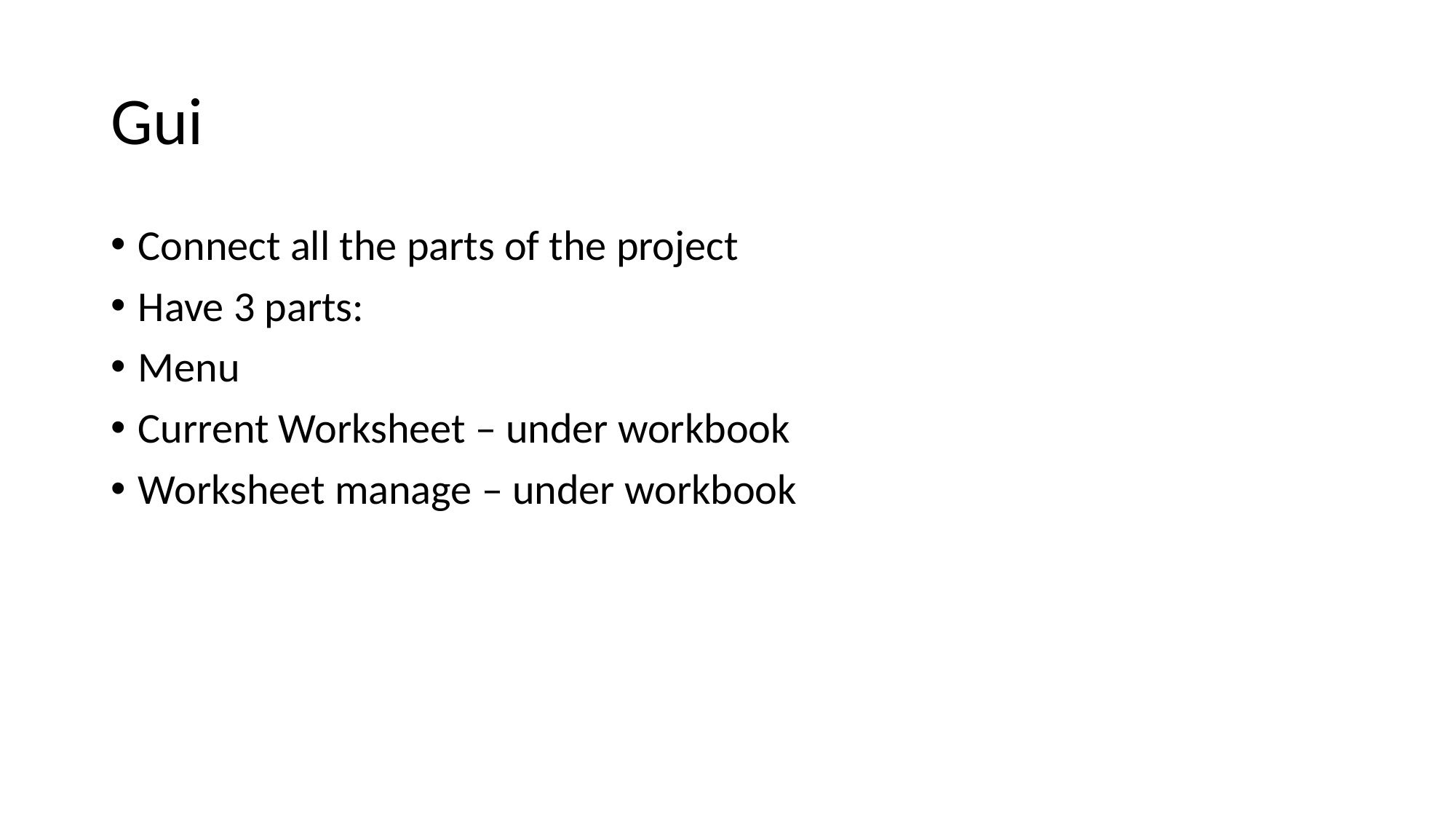

# Gui
Connect all the parts of the project
Have 3 parts:
Menu
Current Worksheet – under workbook
Worksheet manage – under workbook